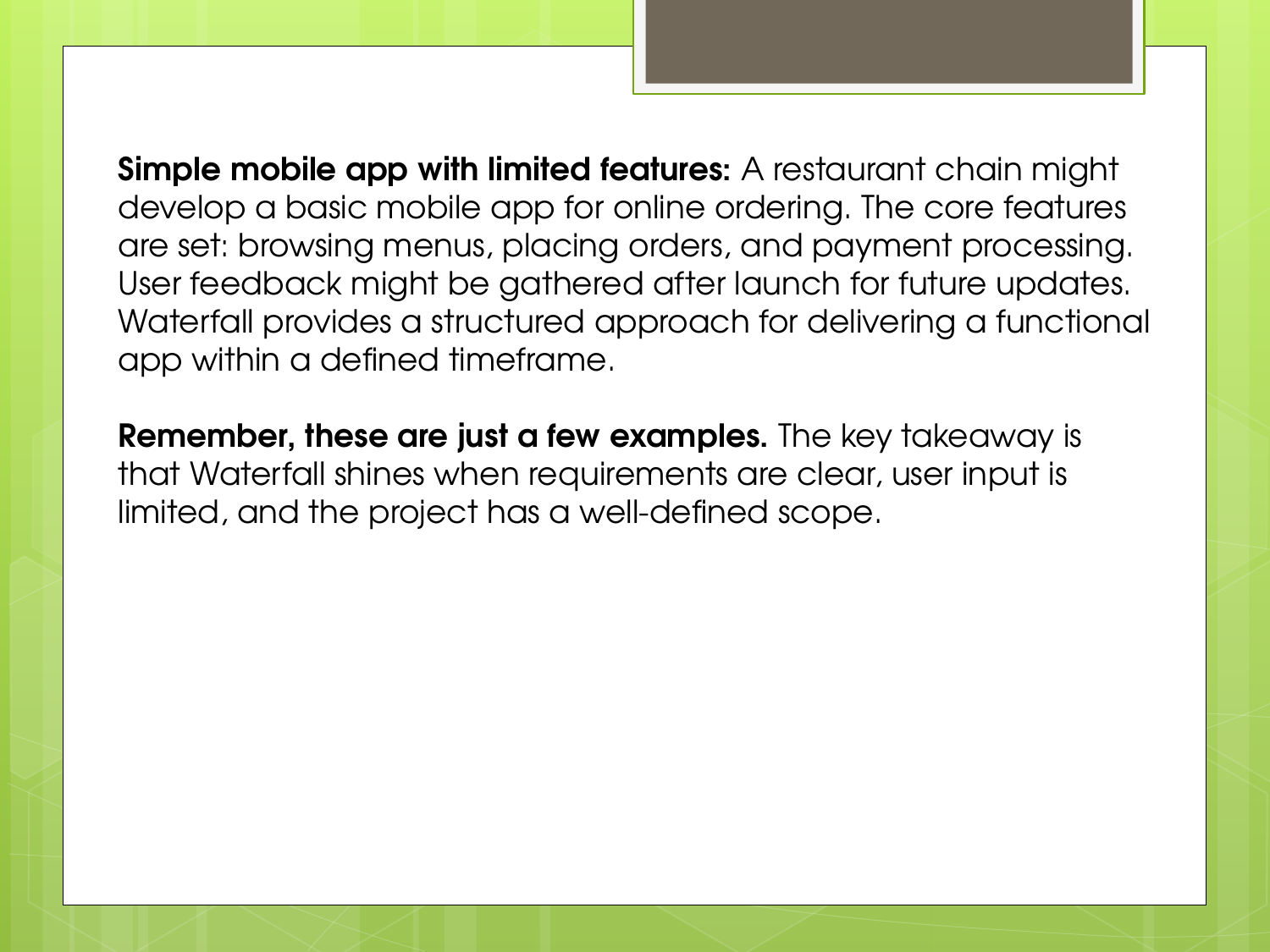

Simple mobile app with limited features: A restaurant chain might develop a basic mobile app for online ordering. The core features are set: browsing menus, placing orders, and payment processing. User feedback might be gathered after launch for future updates. Waterfall provides a structured approach for delivering a functional app within a defined timeframe.

Remember, these are just a few examples. The key takeaway is that Waterfall shines when requirements are clear, user input is limited, and the project has a well-defined scope.